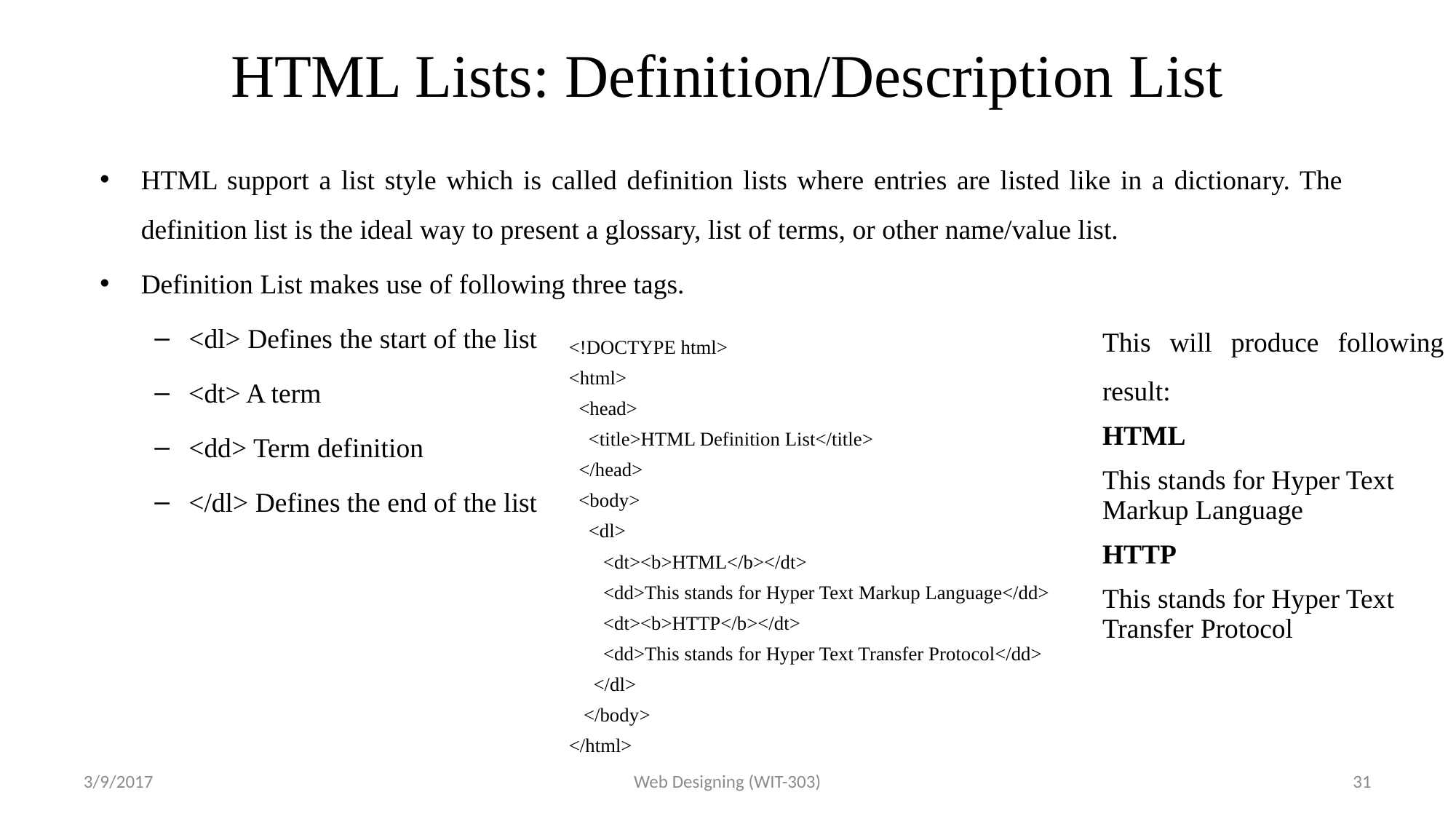

# HTML Lists: Definition/Description List
HTML support a list style which is called definition lists where entries are listed like in a dictionary. The definition list is the ideal way to present a glossary, list of terms, or other name/value list.
Definition List makes use of following three tags.
<dl> Defines the start of the list
<dt> A term
<dd> Term definition
</dl> Defines the end of the list

This will produce following result:
HTML
This stands for Hyper Text Markup Language
HTTP
This stands for Hyper Text Transfer Protocol
<!DOCTYPE html>
<html>
  <head>
    <title>HTML Definition List</title>
  </head>
  <body>
    <dl>
       <dt><b>HTML</b></dt>
       <dd>This stands for Hyper Text Markup Language</dd>
       <dt><b>HTTP</b></dt>
       <dd>This stands for Hyper Text Transfer Protocol</dd>
     </dl>
   </body>
</html>
3/9/2017
Web Designing (WIT-303)
31